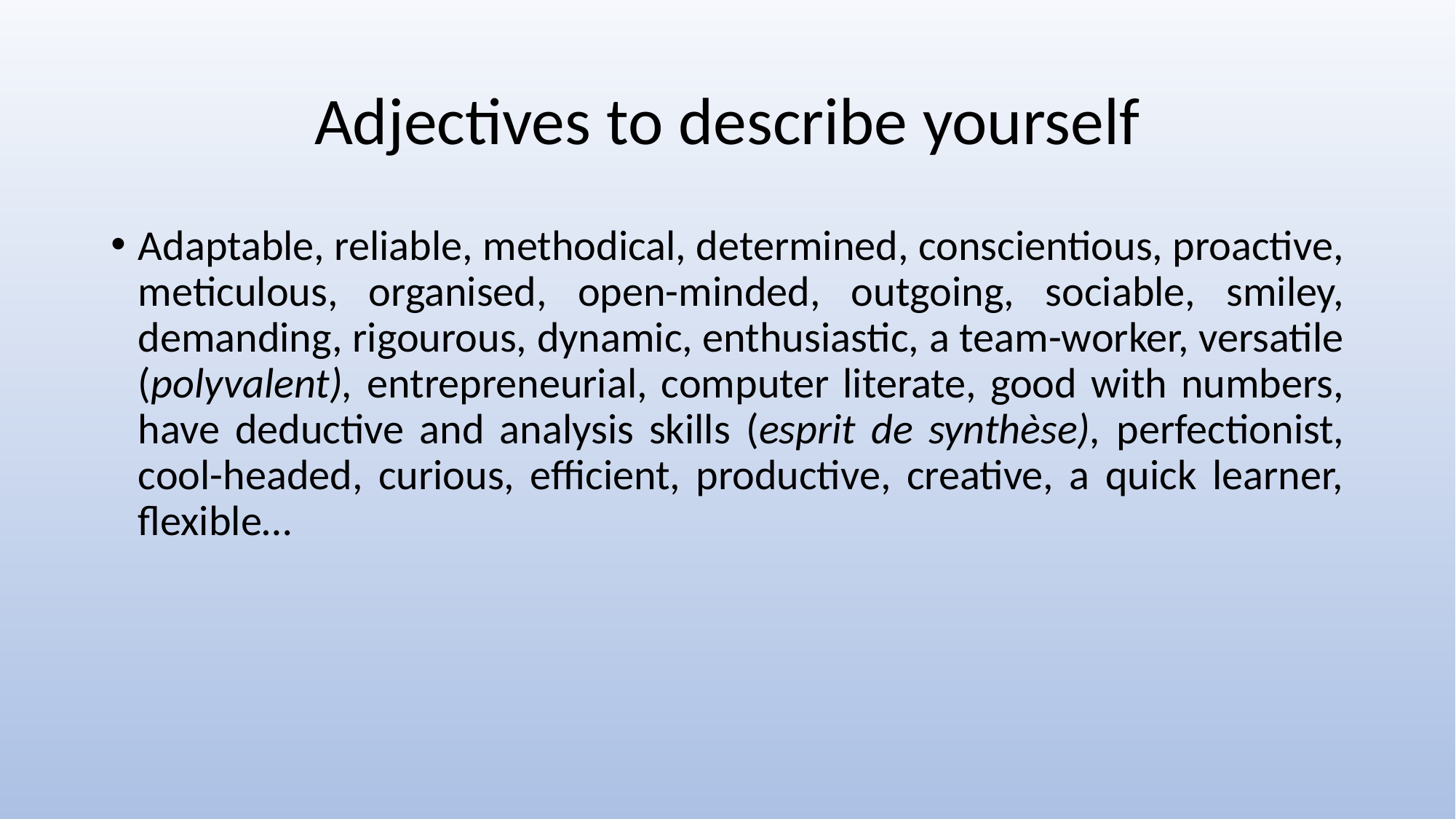

# Adjectives to describe yourself
Adaptable, reliable, methodical, determined, conscientious, proactive, meticulous, organised, open-minded, outgoing, sociable, smiley, demanding, rigourous, dynamic, enthusiastic, a team-worker, versatile (polyvalent), entrepreneurial, computer literate, good with numbers, have deductive and analysis skills (esprit de synthèse), perfectionist, cool-headed, curious, efficient, productive, creative, a quick learner, flexible…